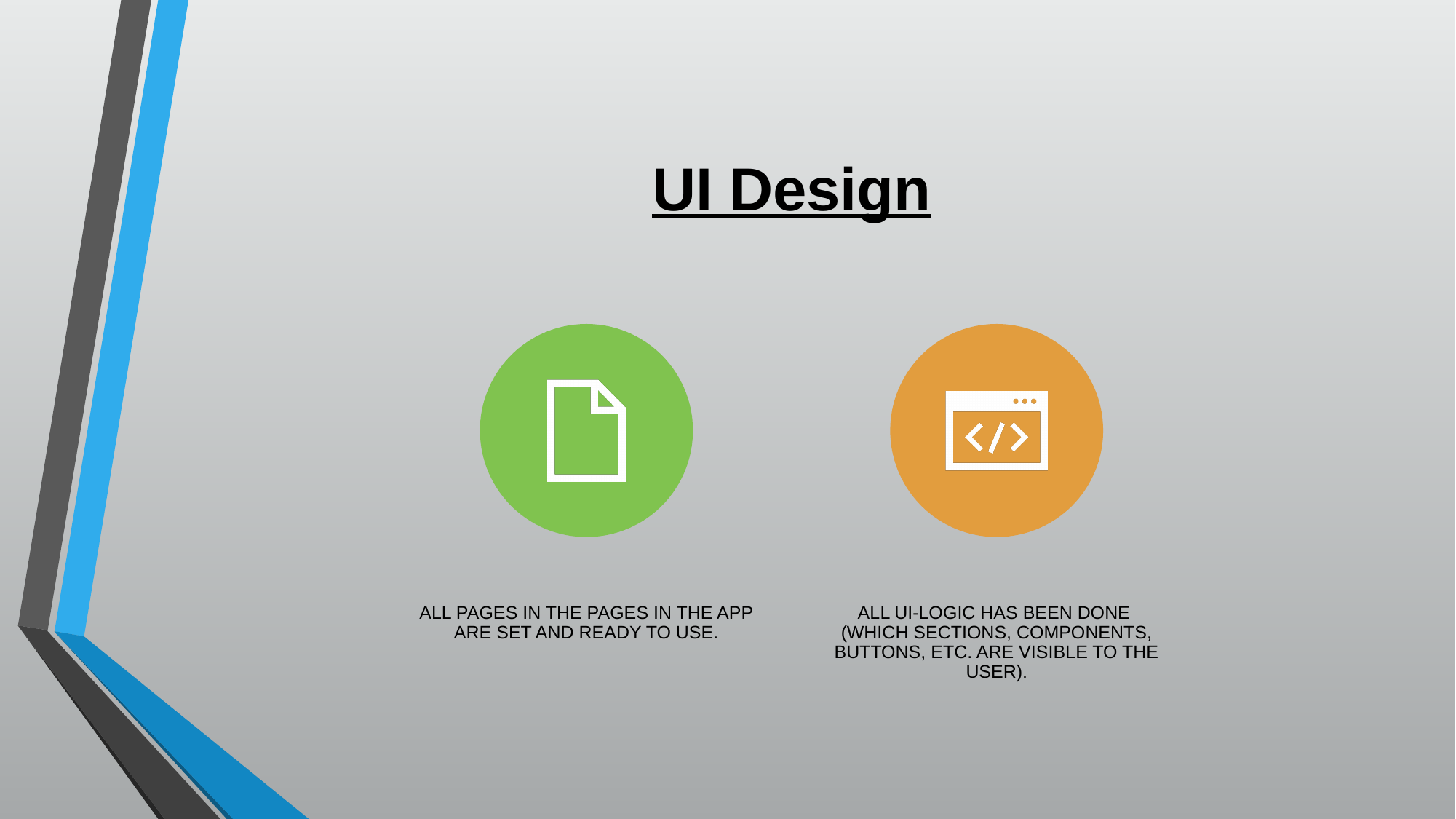

# UI Design
All pages in the pages in the app are set and ready to use.
All UI-Logic has been done
(Which sections, components, buttons, etc. are visible to the user).